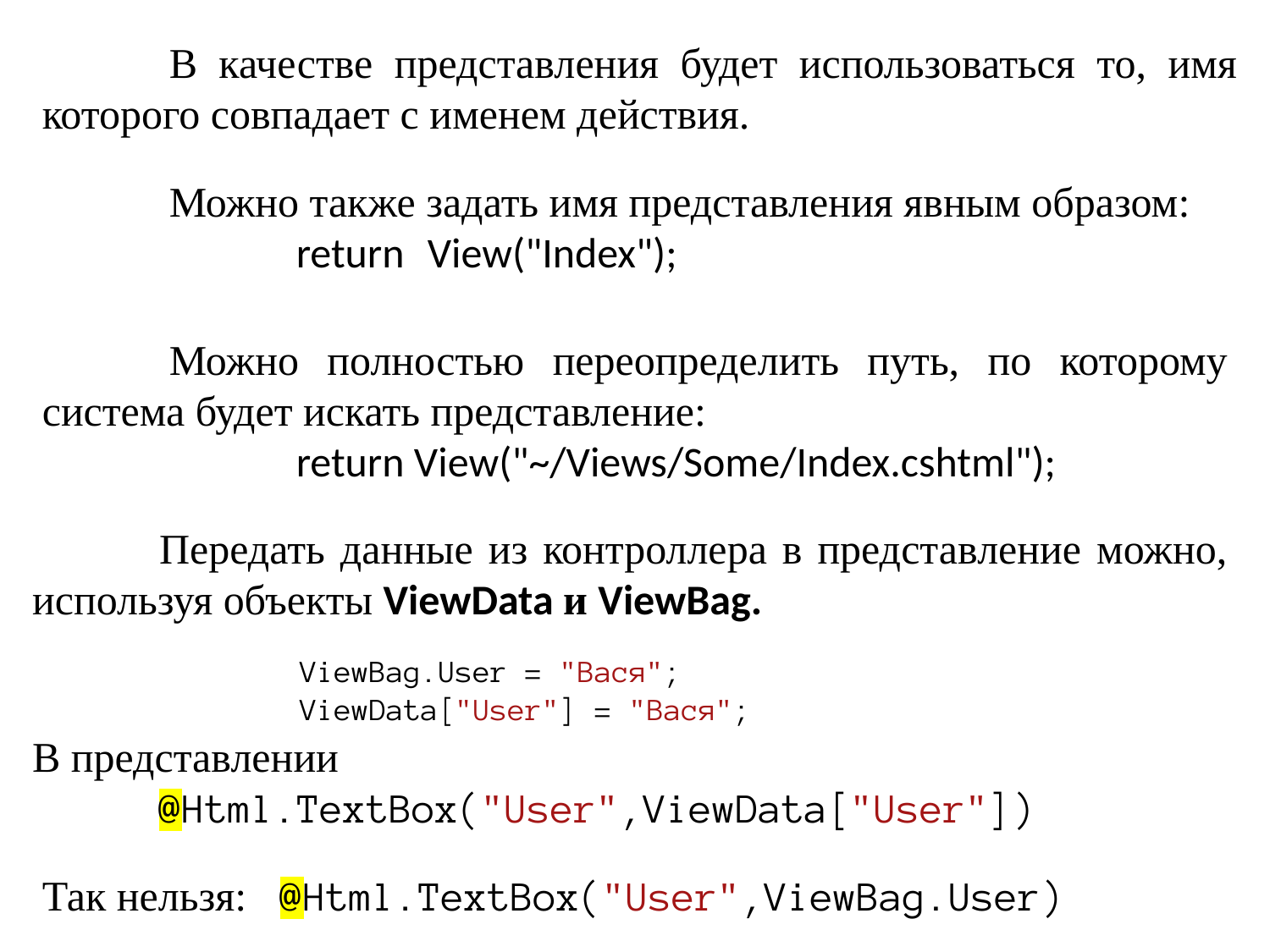

В качестве представления будет использоваться то, имя которого совпадает с именем действия.
	Можно также задать имя представления явным образом:
		return View("Index");
	Можно полностью переопределить путь, по которому система будет искать представление:
		return View("~/Views/Some/Index.cshtml");
	Передать данные из контроллера в представление можно, используя объекты ViewData и ViewBag.
ViewBag.User = "Вася";
ViewData["User"] = "Вася";
В представлении
	@Html.TextBox("User",ViewData["User"])
Так нельзя:  @Html.TextBox("User",ViewBag.User)